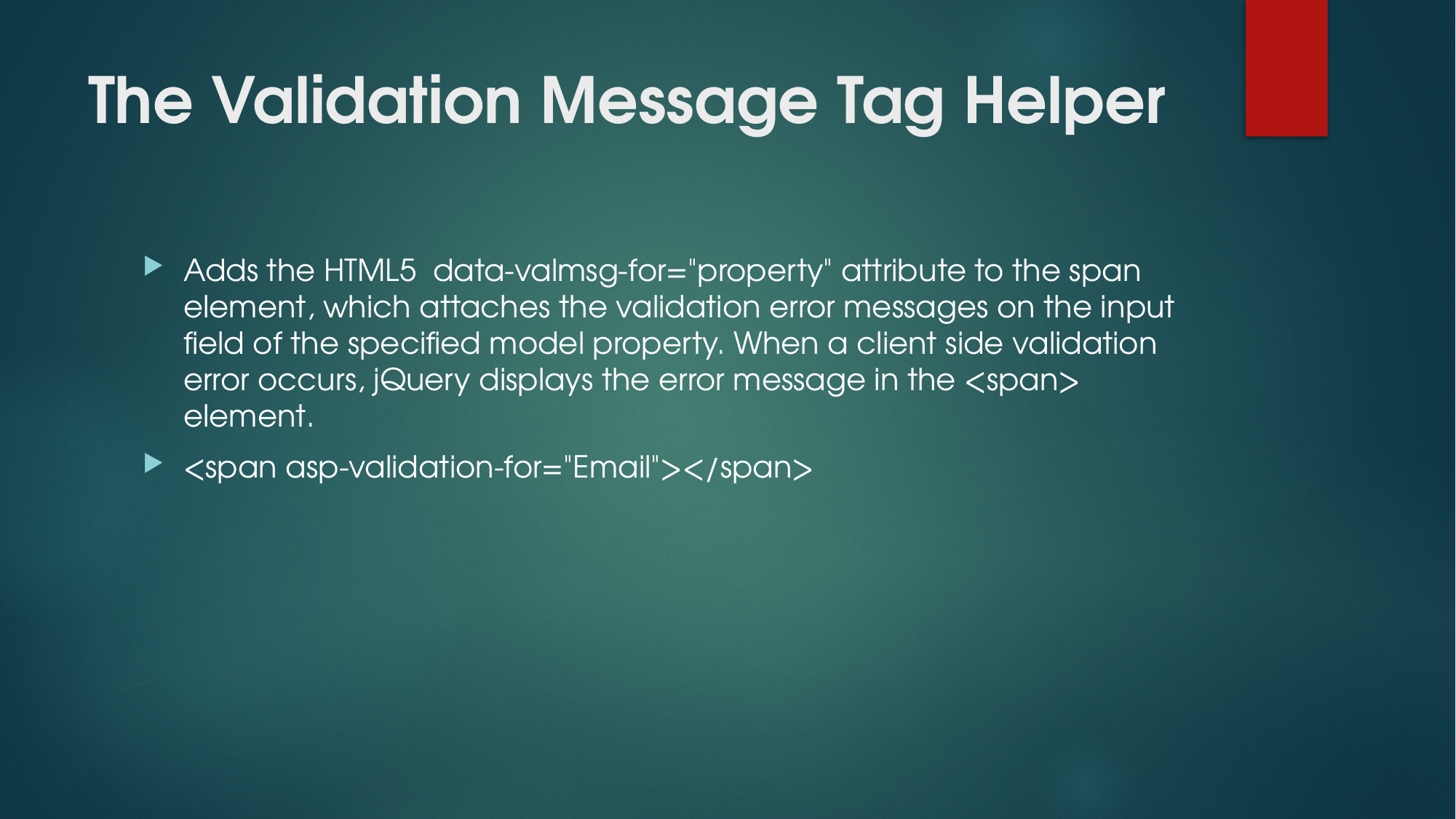

# The Validation Message Tag Helper
Adds the HTML5  data-valmsg-for="property" attribute to the span element, which attaches the validation error messages on the input field of the specified model property. When a client side validation error occurs, jQuery displays the error message in the <span> element.
<span asp-validation-for="Email"></span>